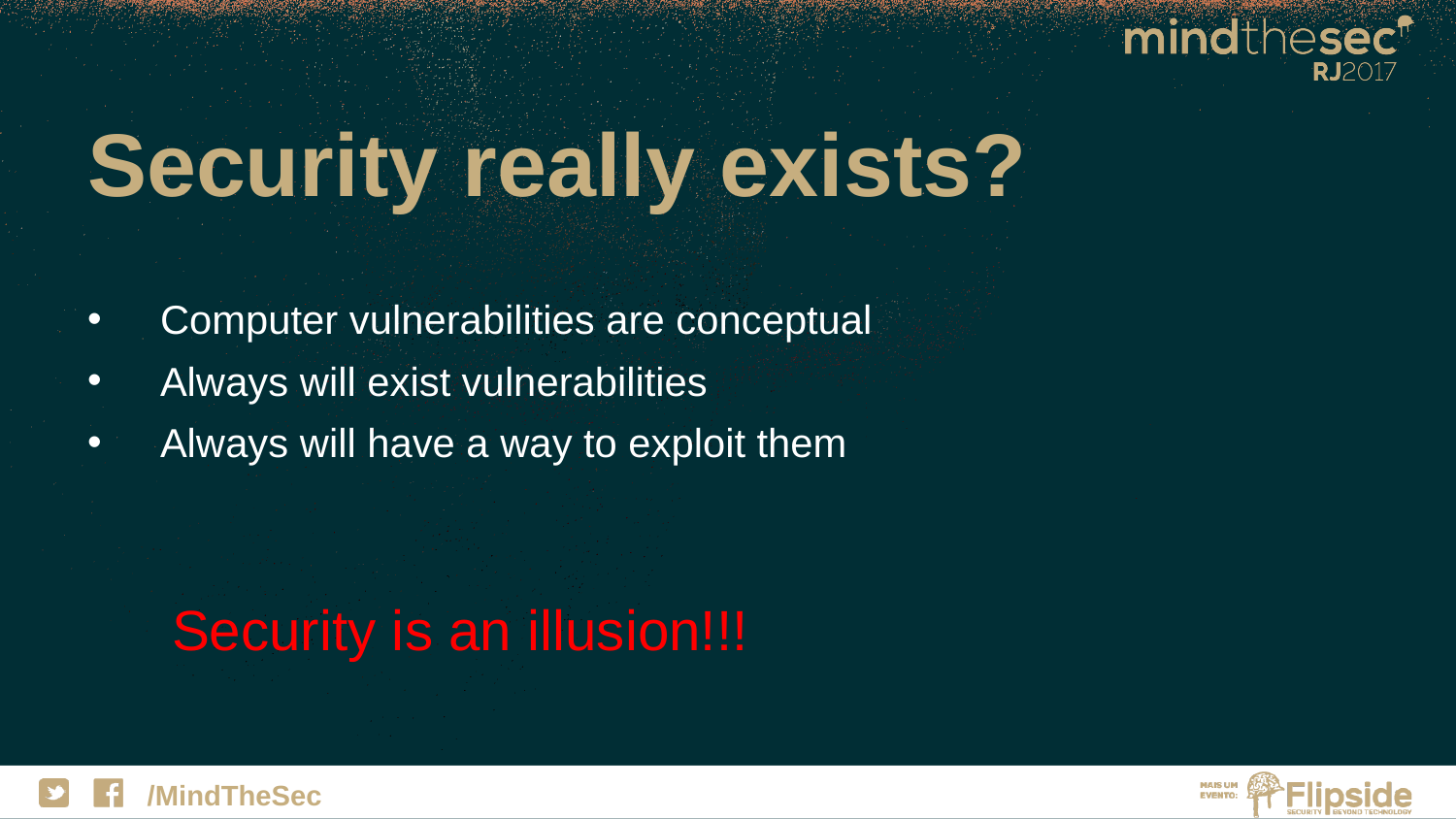

# Security really exists?
Computer vulnerabilities are conceptual
Always will exist vulnerabilities
Always will have a way to exploit them

Security is an illusion!!!